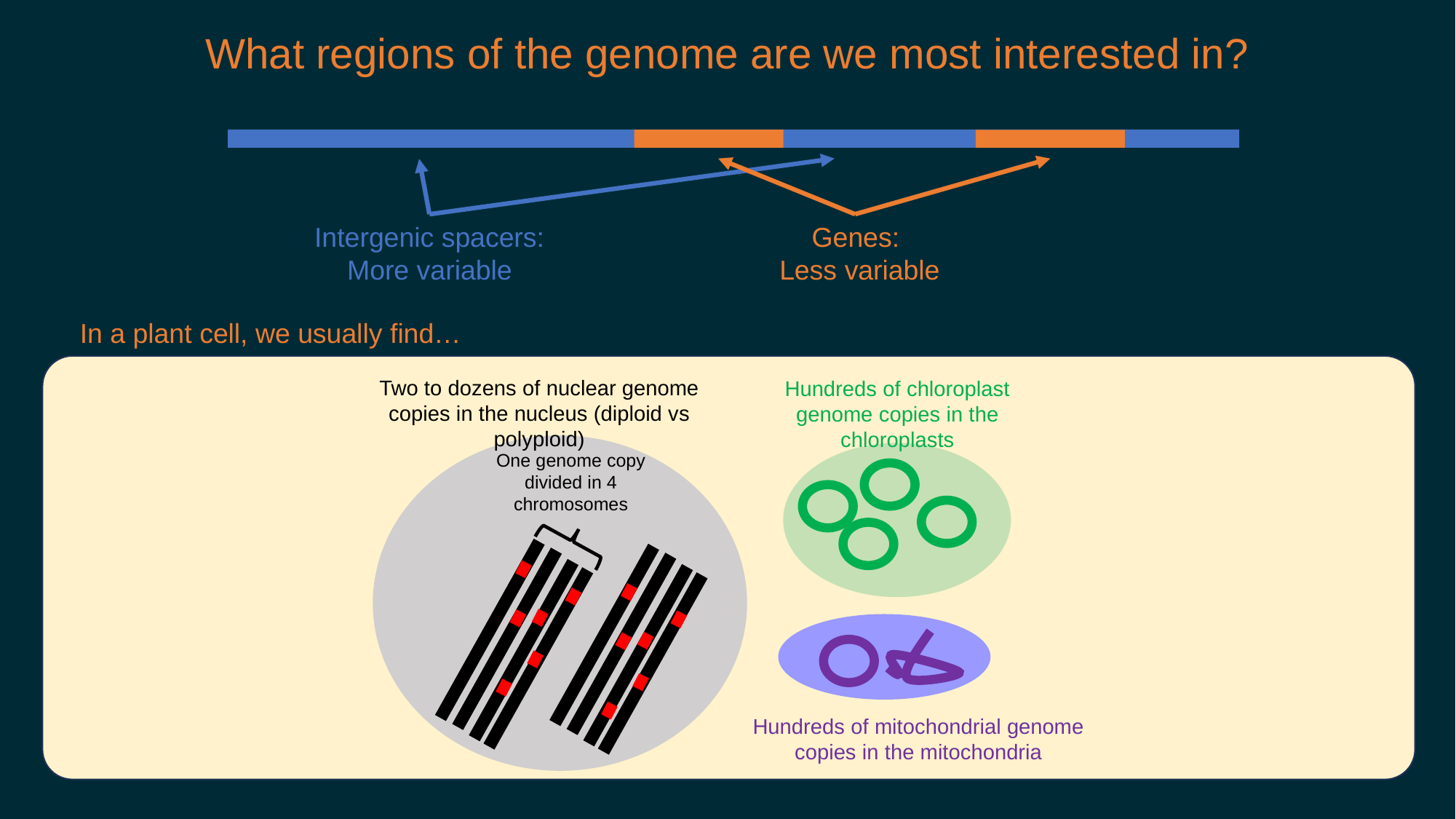

What regions of the genome are we most interested in?

Genes:
Less variable
Intergenic spacers: More variable
In a plant cell, we usually find…

Two to dozens of nuclear genome copies in the nucleus (diploid vs polyploid)
Hundreds of chloroplast genome copies in the chloroplasts

One genome copy divided in 4 chromosomes

Hundreds of mitochondrial genome copies in the mitochondria